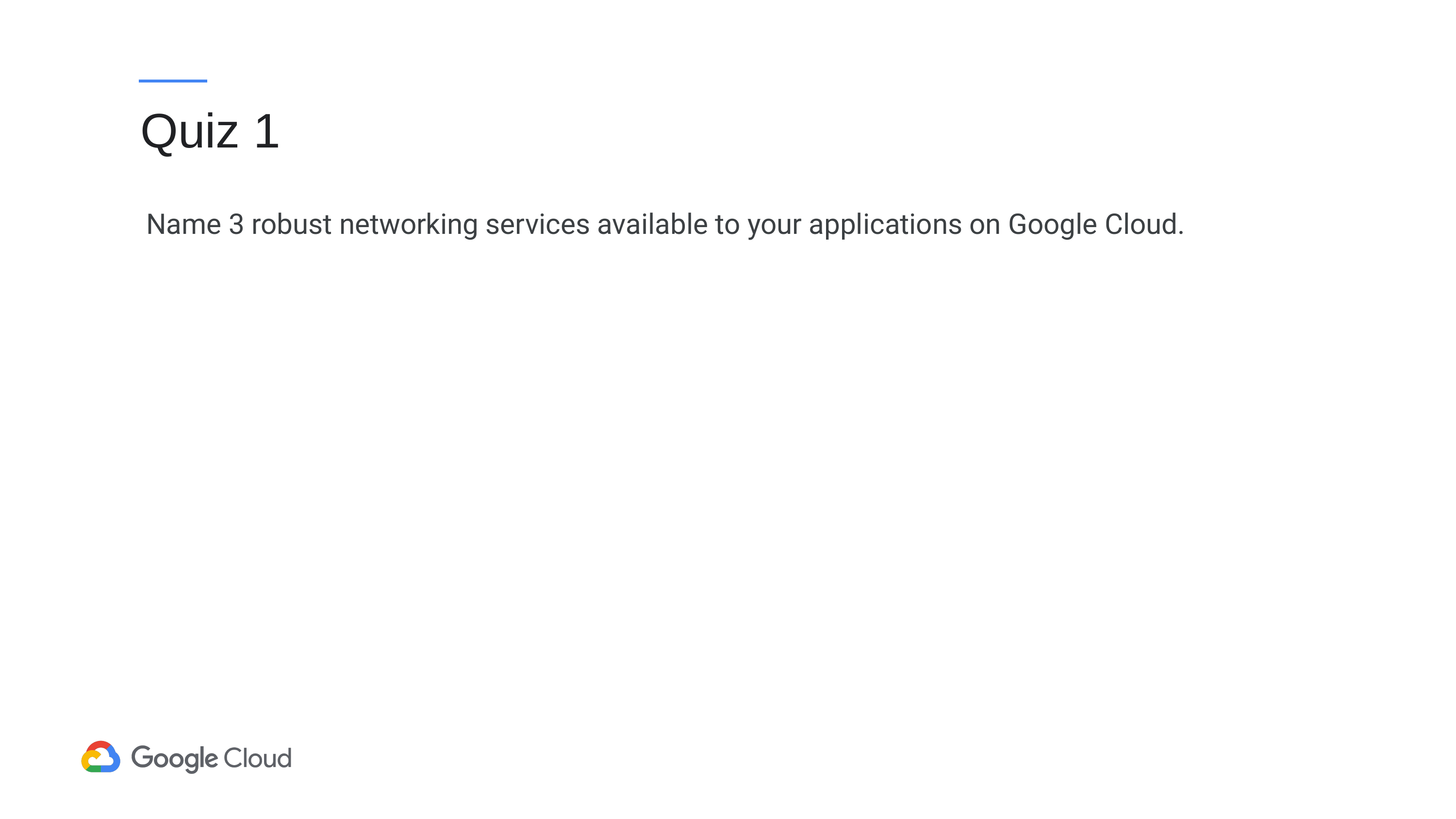

# Quiz 1
| Name 3 robust networking services available to your applications on Google Cloud. |
| --- |
|  |
|  |